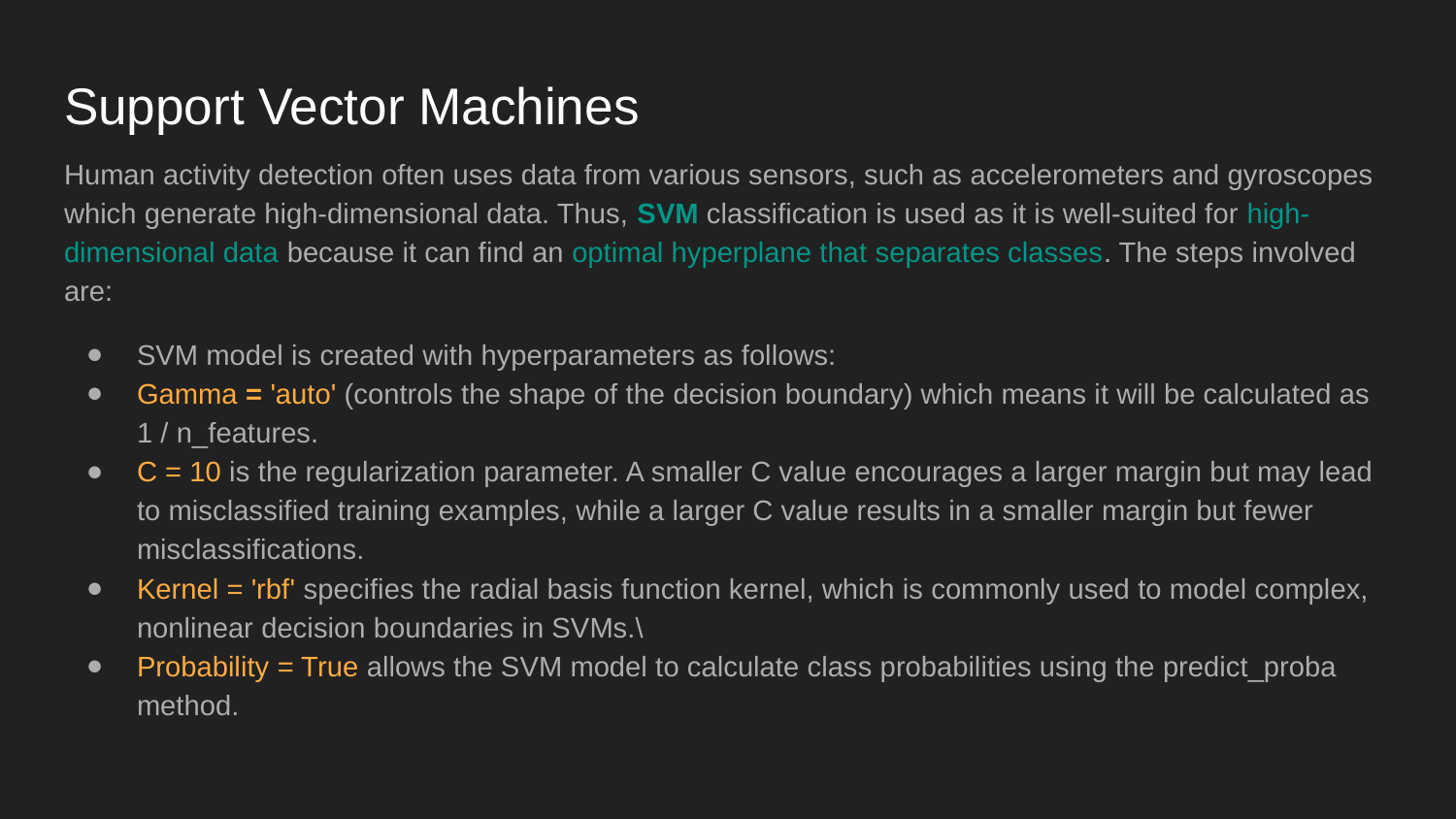

# Support Vector Machines
Human activity detection often uses data from various sensors, such as accelerometers and gyroscopes which generate high-dimensional data. Thus, SVM classification is used as it is well-suited for high-dimensional data because it can find an optimal hyperplane that separates classes. The steps involved are:
SVM model is created with hyperparameters as follows:
Gamma = 'auto' (controls the shape of the decision boundary) which means it will be calculated as 1 / n_features.
C = 10 is the regularization parameter. A smaller C value encourages a larger margin but may lead to misclassified training examples, while a larger C value results in a smaller margin but fewer misclassifications.
Kernel = 'rbf' specifies the radial basis function kernel, which is commonly used to model complex, nonlinear decision boundaries in SVMs.\
Probability = True allows the SVM model to calculate class probabilities using the predict_proba method.